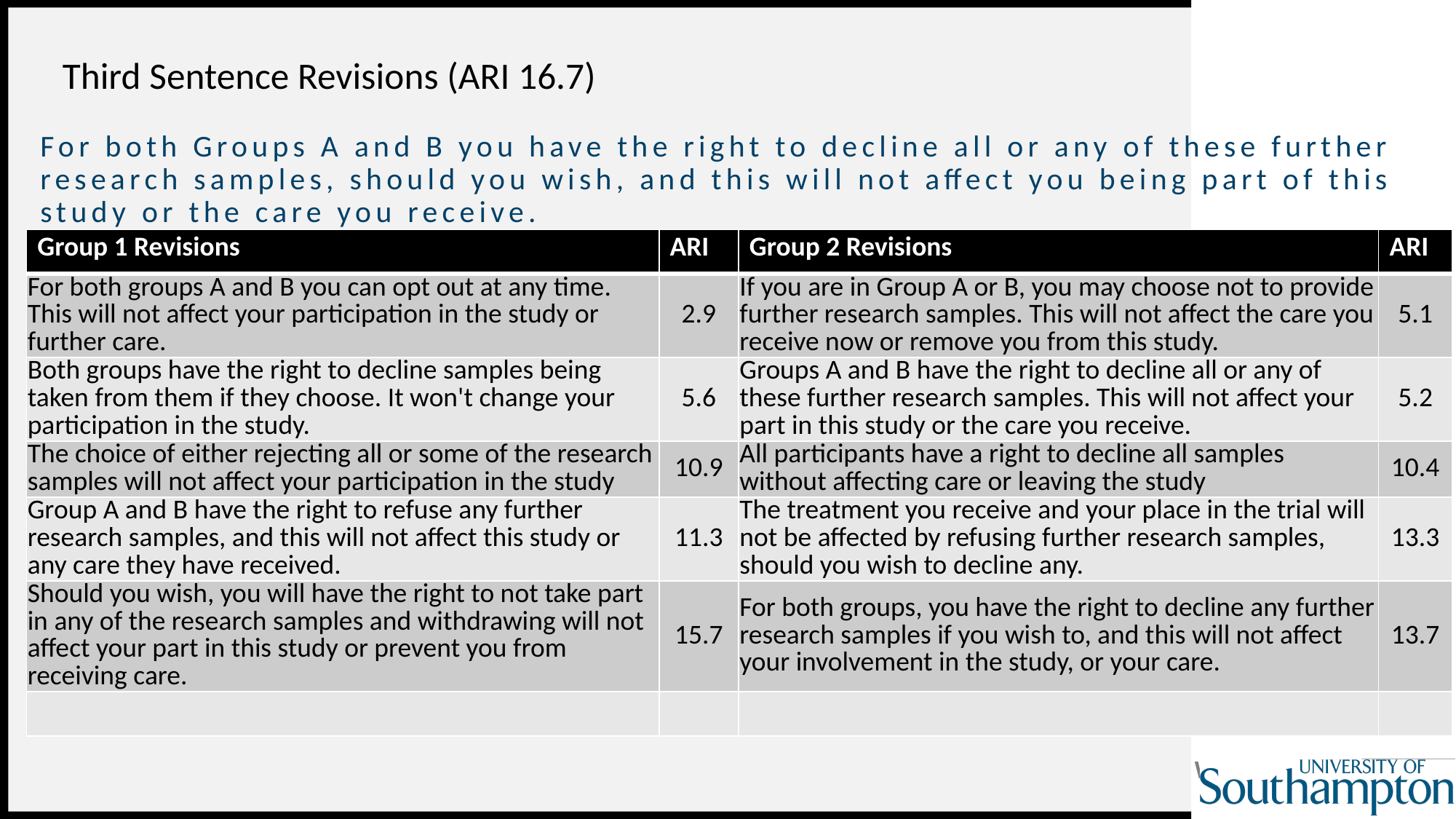

# Third Sentence Revisions (ARI 16.7)
For both Groups A and B you have the right to decline all or any of these further research samples, should you wish, and this will not affect you being part of this study or the care you receive.

| Group 1 Revisions | ARI | Group 2 Revisions | ARI |
| --- | --- | --- | --- |
| For both groups A and B you can opt out at any time. This will not affect your participation in the study or further care. | 2.9 | If you are in Group A or B, you may choose not to provide further research samples. This will not affect the care you receive now or remove you from this study. | 5.1 |
| Both groups have the right to decline samples being taken from them if they choose. It won't change your participation in the study. | 5.6 | Groups A and B have the right to decline all or any of these further research samples. This will not affect your part in this study or the care you receive. | 5.2 |
| The choice of either rejecting all or some of the research samples will not affect your participation in the study | 10.9 | All participants have a right to decline all samples without affecting care or leaving the study | 10.4 |
| Group A and B have the right to refuse any further research samples, and this will not affect this study or any care they have received. | 11.3 | The treatment you receive and your place in the trial will not be affected by refusing further research samples, should you wish to decline any. | 13.3 |
| Should you wish, you will have the right to not take part in any of the research samples and withdrawing will not affect your part in this study or prevent you from receiving care. | 15.7 | For both groups, you have the right to decline any further research samples if you wish to, and this will not affect your involvement in the study, or your care. | 13.7 |
|  |  |  |  |